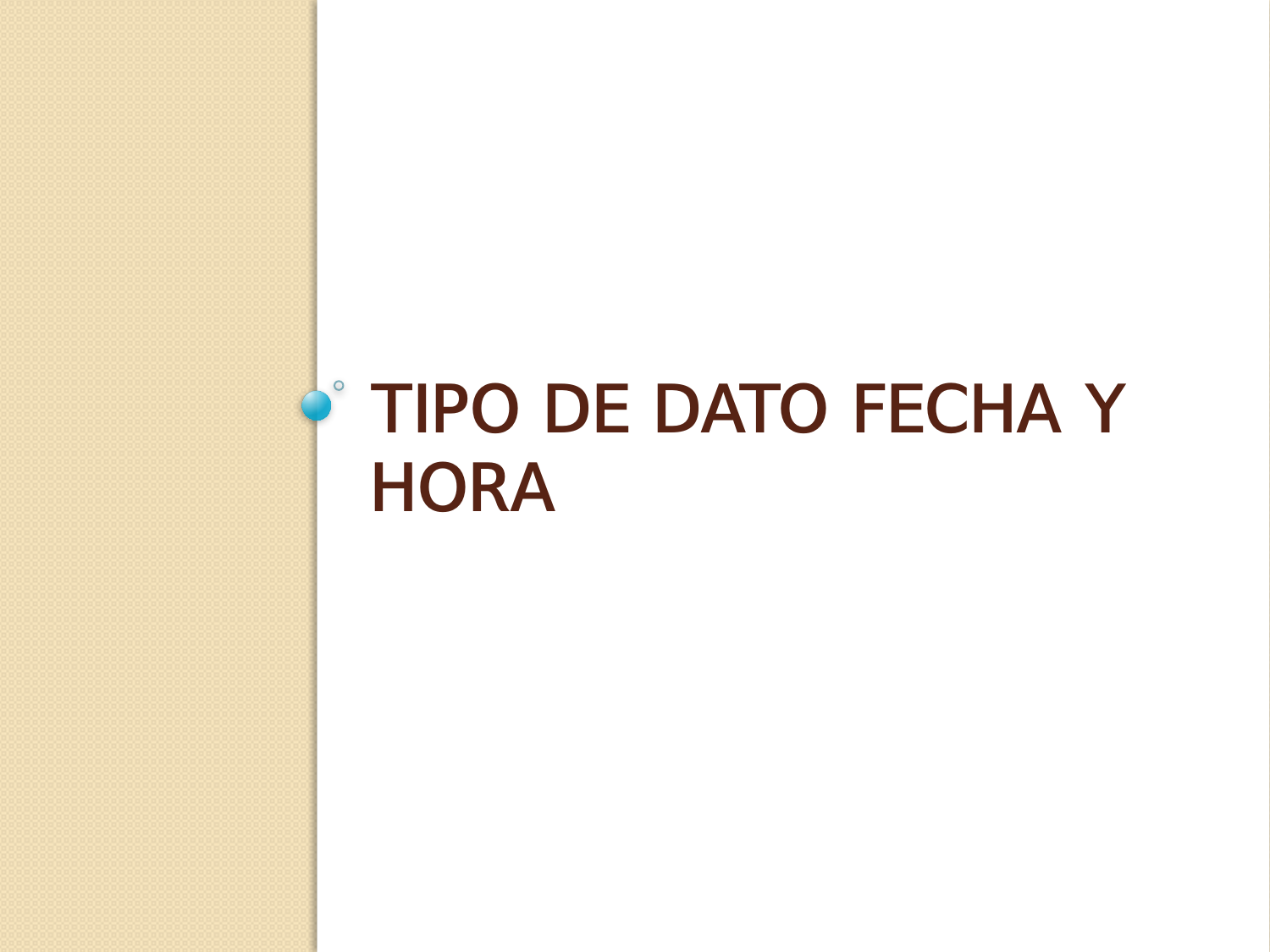

# Tipo de dato fecha y hora